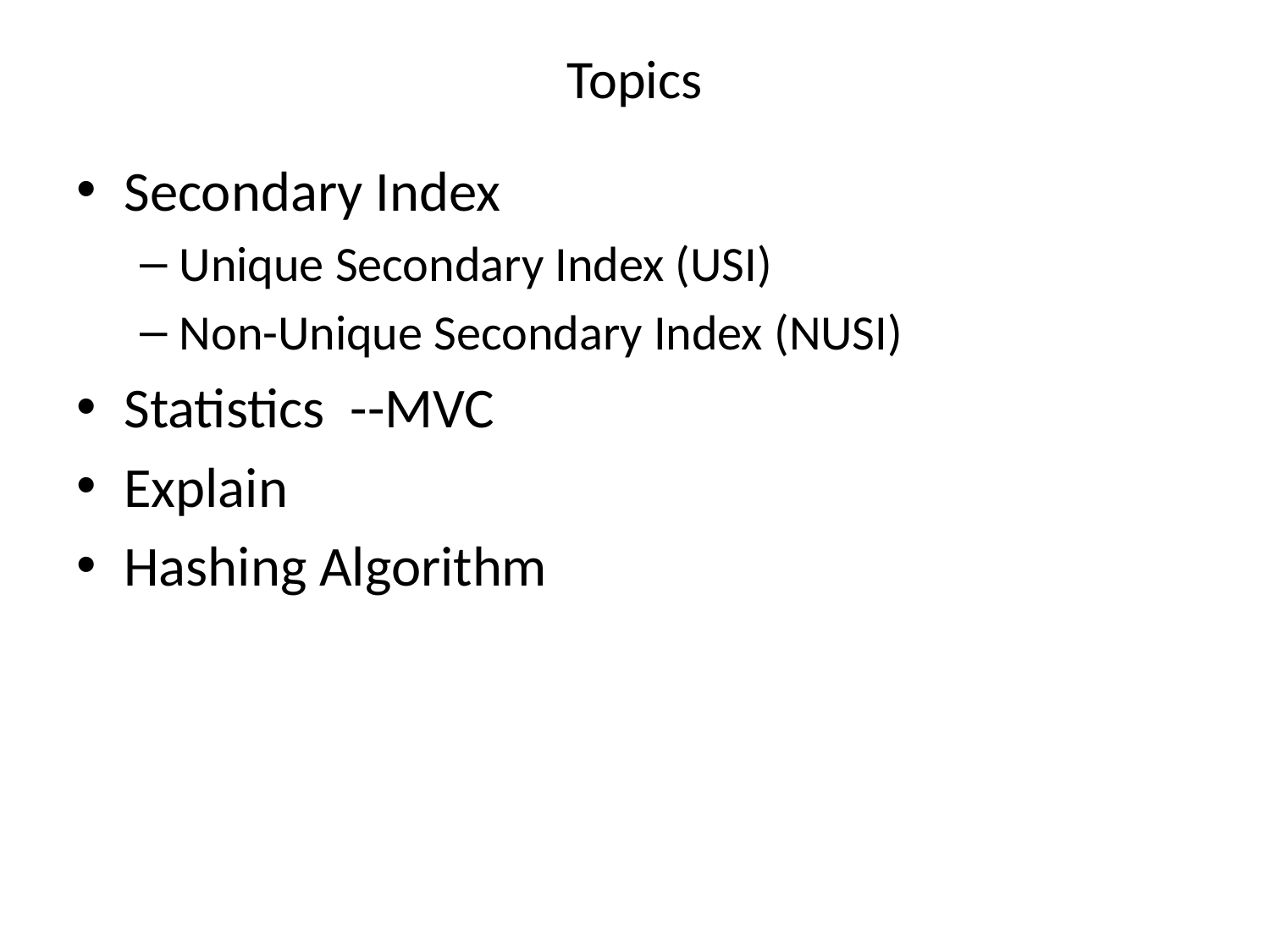

# Topics
Secondary Index
Unique Secondary Index (USI)
Non-Unique Secondary Index (NUSI)
Statistics  --MVC
Explain
Hashing Algorithm